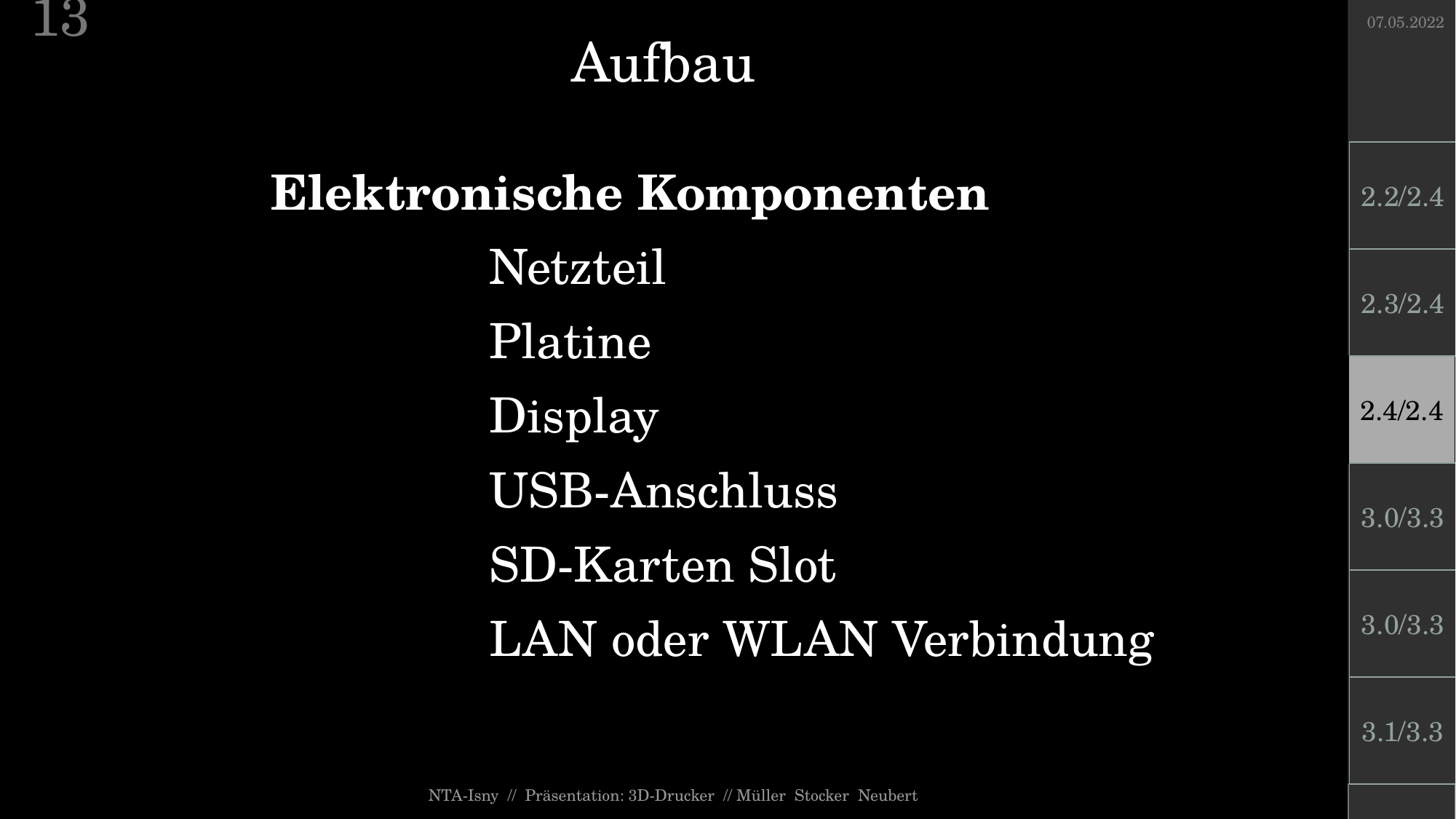

07.05.2022
13
Aufbau
2.2/2.4
Elektronische Komponenten
		Netzteil
		Platine
		Display
		USB-Anschluss
		SD-Karten Slot
		LAN oder WLAN Verbindung

2.3/2.4
2.4/2.4
3.0/3.3
3.0/3.3
3.1/3.3
NTA-Isny  //  Präsentation: 3D-Drucker  // Müller  Stocker  Neubert